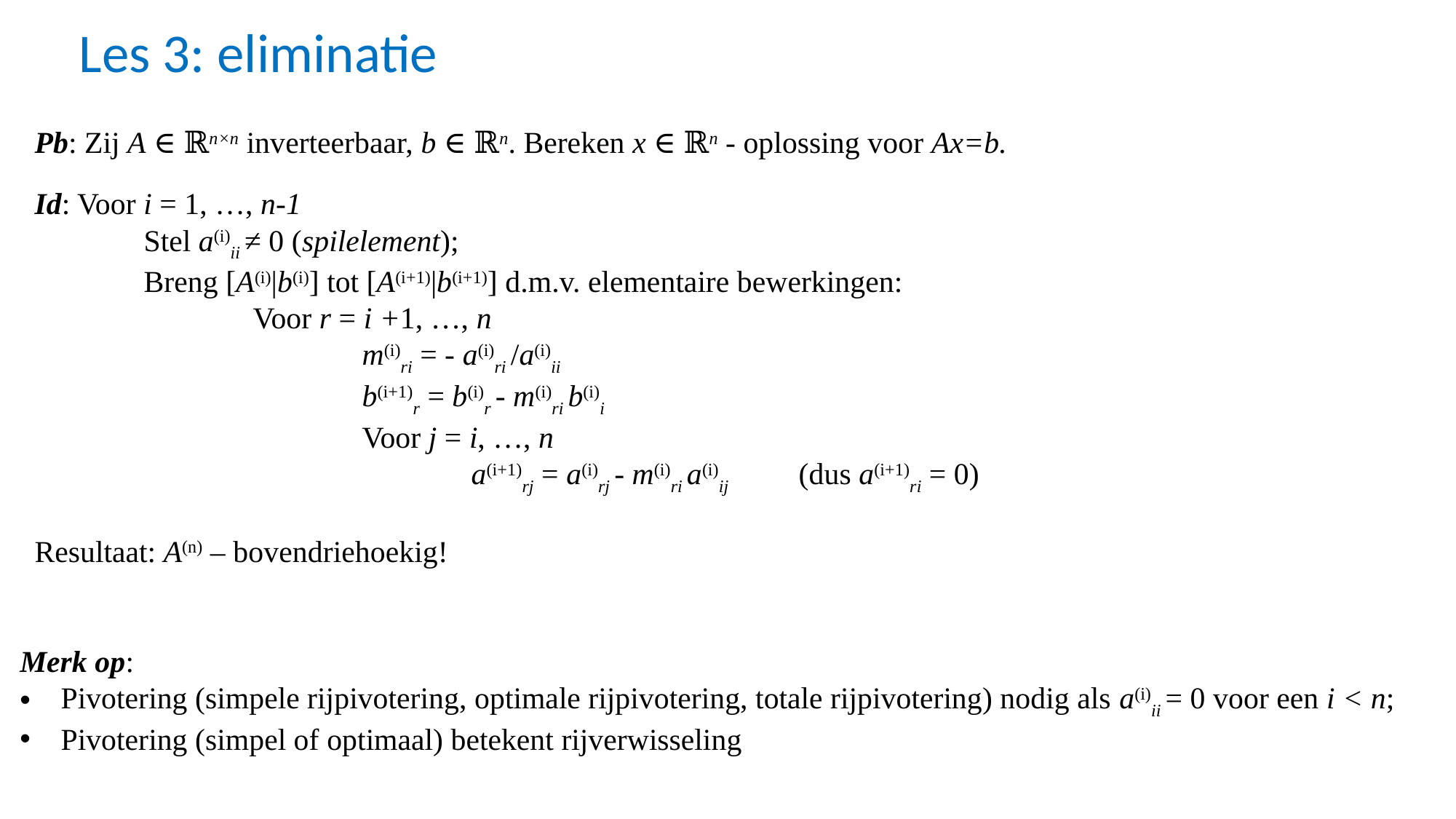

# Les 3: eliminatie

Pb: Zij A ∈ ℝn×n inverteerbaar, b ∈ ℝn. Bereken x ∈ ℝn - oplossing voor Ax=b.
Id: Voor i = 1, …, n-1
	Stel a(i)ii ≠ 0 (spilelement);
	Breng [A(i)|b(i)] tot [A(i+1)|b(i+1)] d.m.v. elementaire bewerkingen:
		Voor r = i +1, …, n
			m(i)ri = - a(i)ri /a(i)ii
			b(i+1)r = b(i)r - m(i)ri b(i)i
			Voor j = i, …, n
				a(i+1)rj = a(i)rj - m(i)ri a(i)ij 	(dus a(i+1)ri = 0)

Resultaat: A(n) – bovendriehoekig!
Merk op:
Pivotering (simpele rijpivotering, optimale rijpivotering, totale rijpivotering) nodig als a(i)ii = 0 voor een i < n;
Pivotering (simpel of optimaal) betekent rijverwisseling